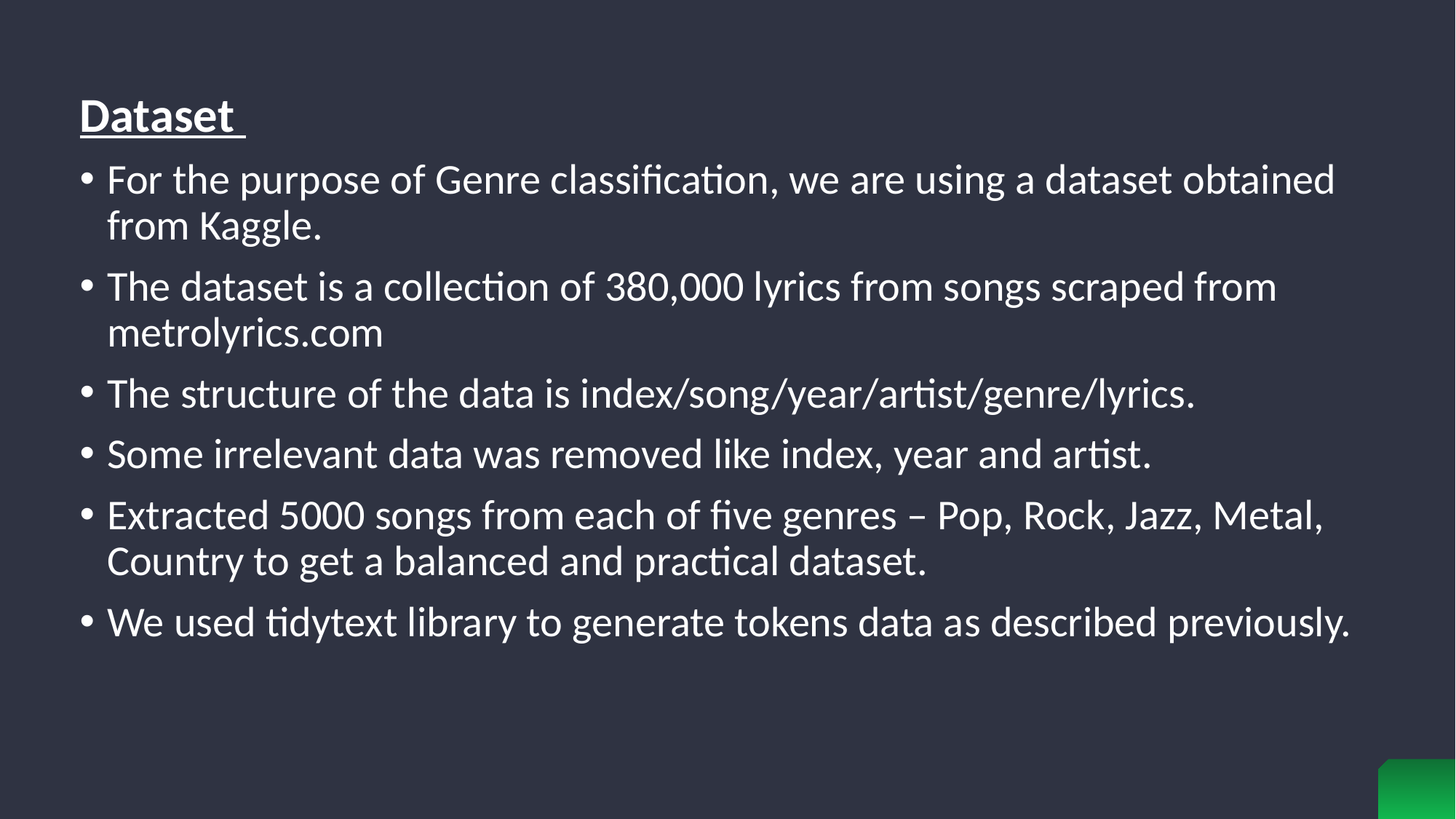

Dataset
For the purpose of Genre classification, we are using a dataset obtained from Kaggle.
The dataset is a collection of 380,000 lyrics from songs scraped from metrolyrics.com
The structure of the data is index/song/year/artist/genre/lyrics.
Some irrelevant data was removed like index, year and artist.
Extracted 5000 songs from each of five genres – Pop, Rock, Jazz, Metal, Country to get a balanced and practical dataset.
We used tidytext library to generate tokens data as described previously.